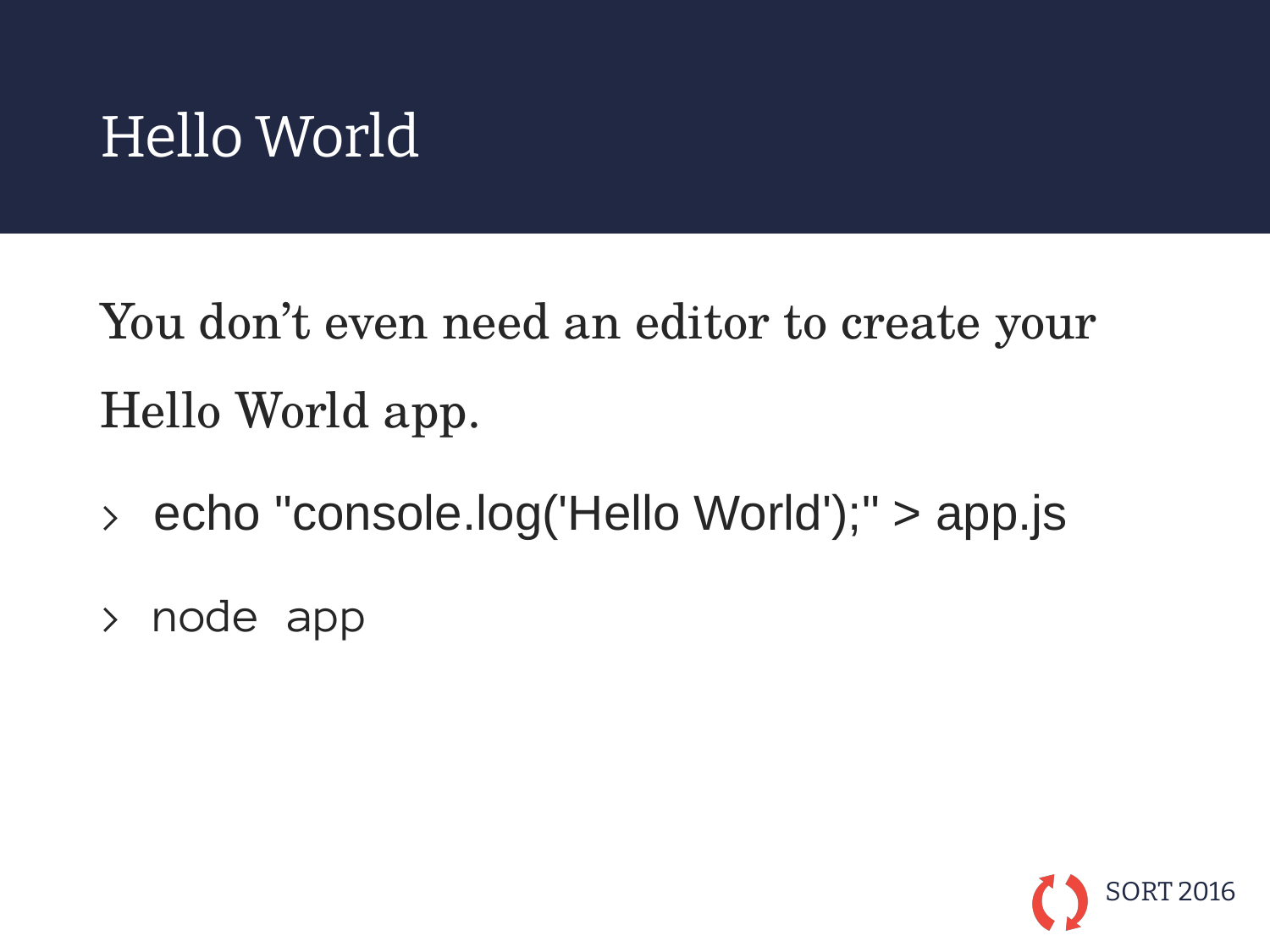

# Hello World
You don’t even need an editor to create your Hello World app.
> echo "console.log('Hello World');" > app.js
> node app